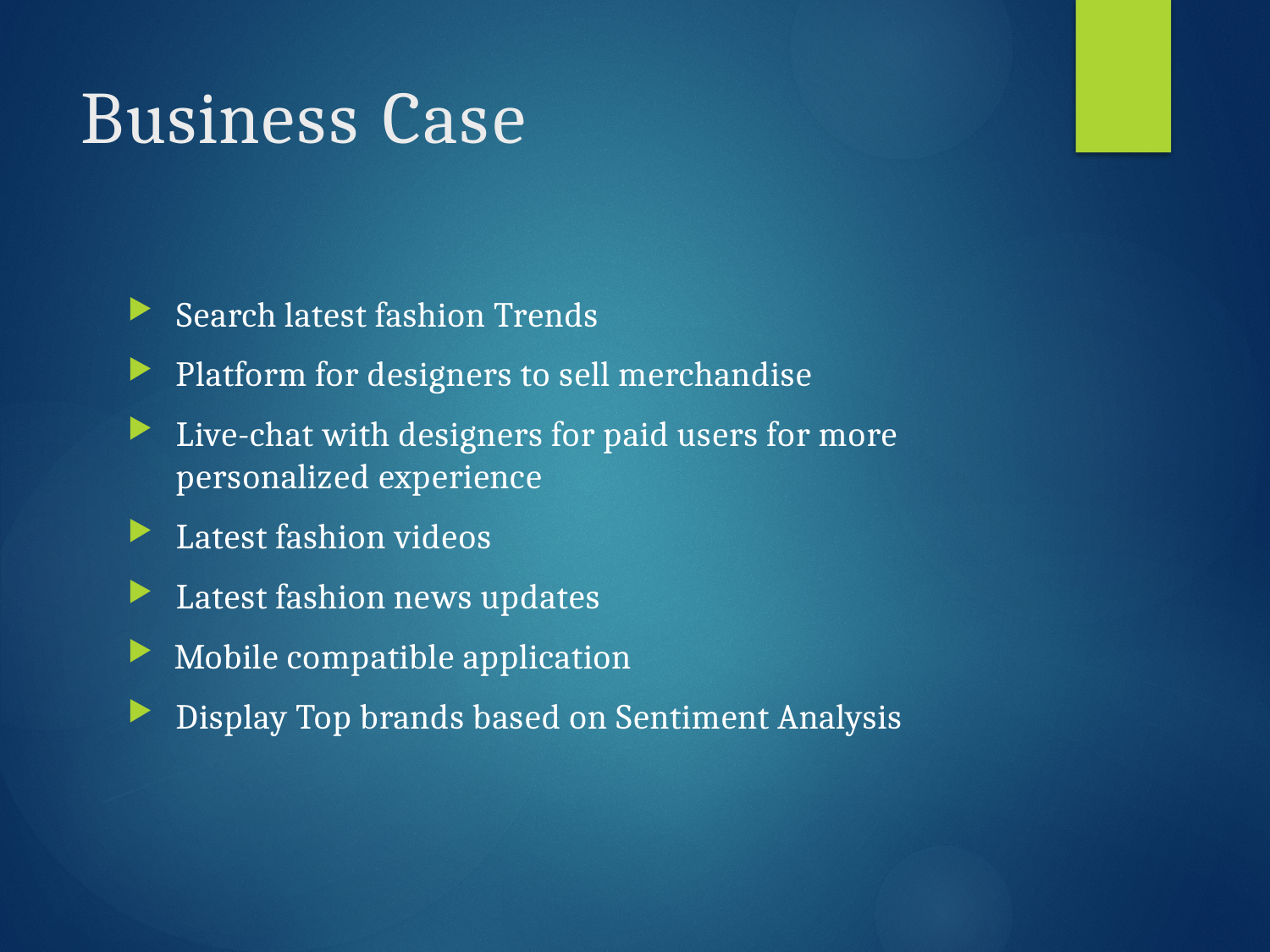

# Business Case
Search latest fashion Trends
Platform for designers to sell merchandise
Live-chat with designers for paid users for more  personalized experience
Latest fashion videos
Latest fashion news updates
Mobile compatible application
Display Top brands based on Sentiment Analysis